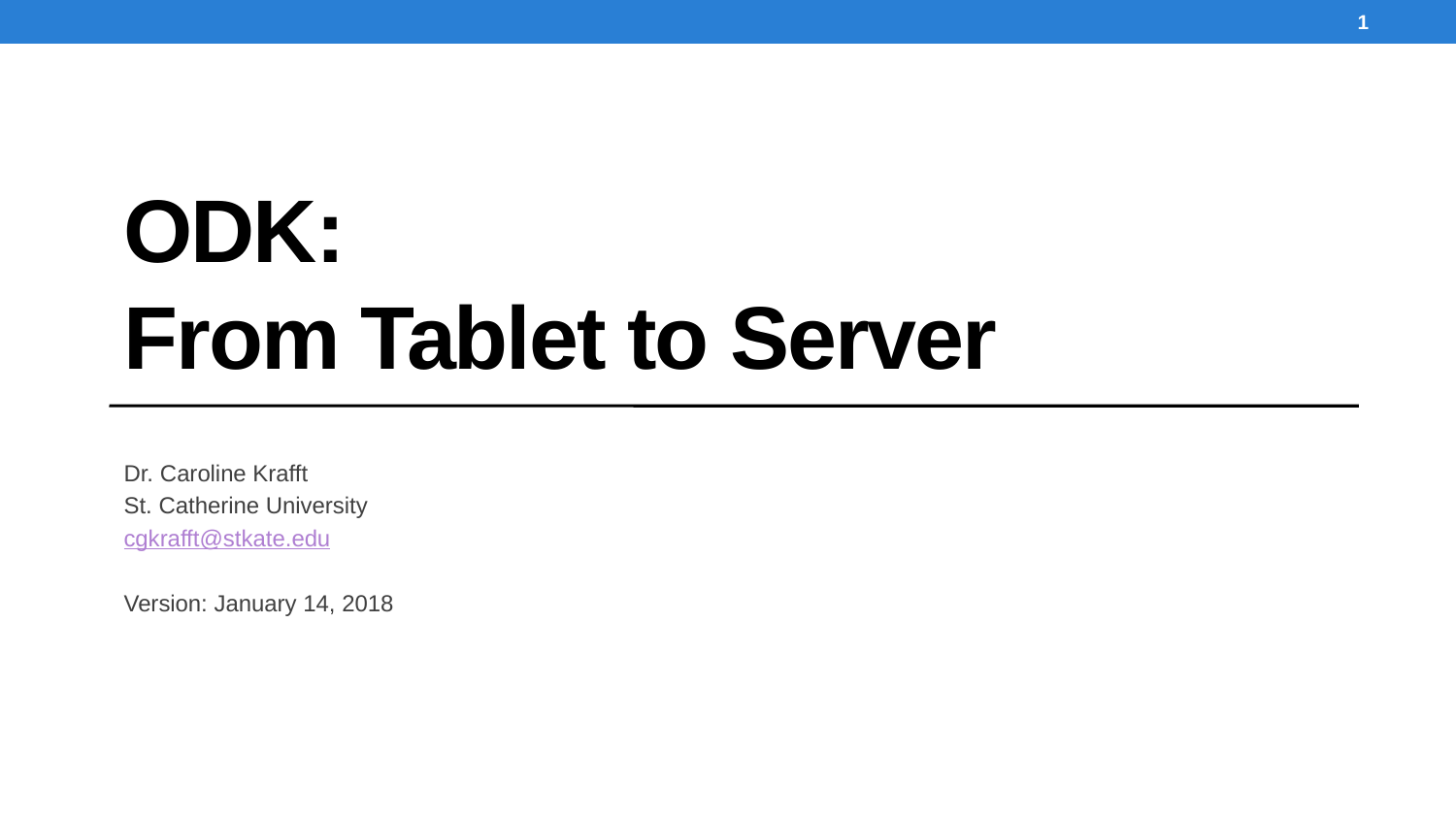

1
# ODK: From Tablet to Server

Dr. Caroline Krafft
St. Catherine University
cgkrafft@stkate.edu

Version: January 14, 2018